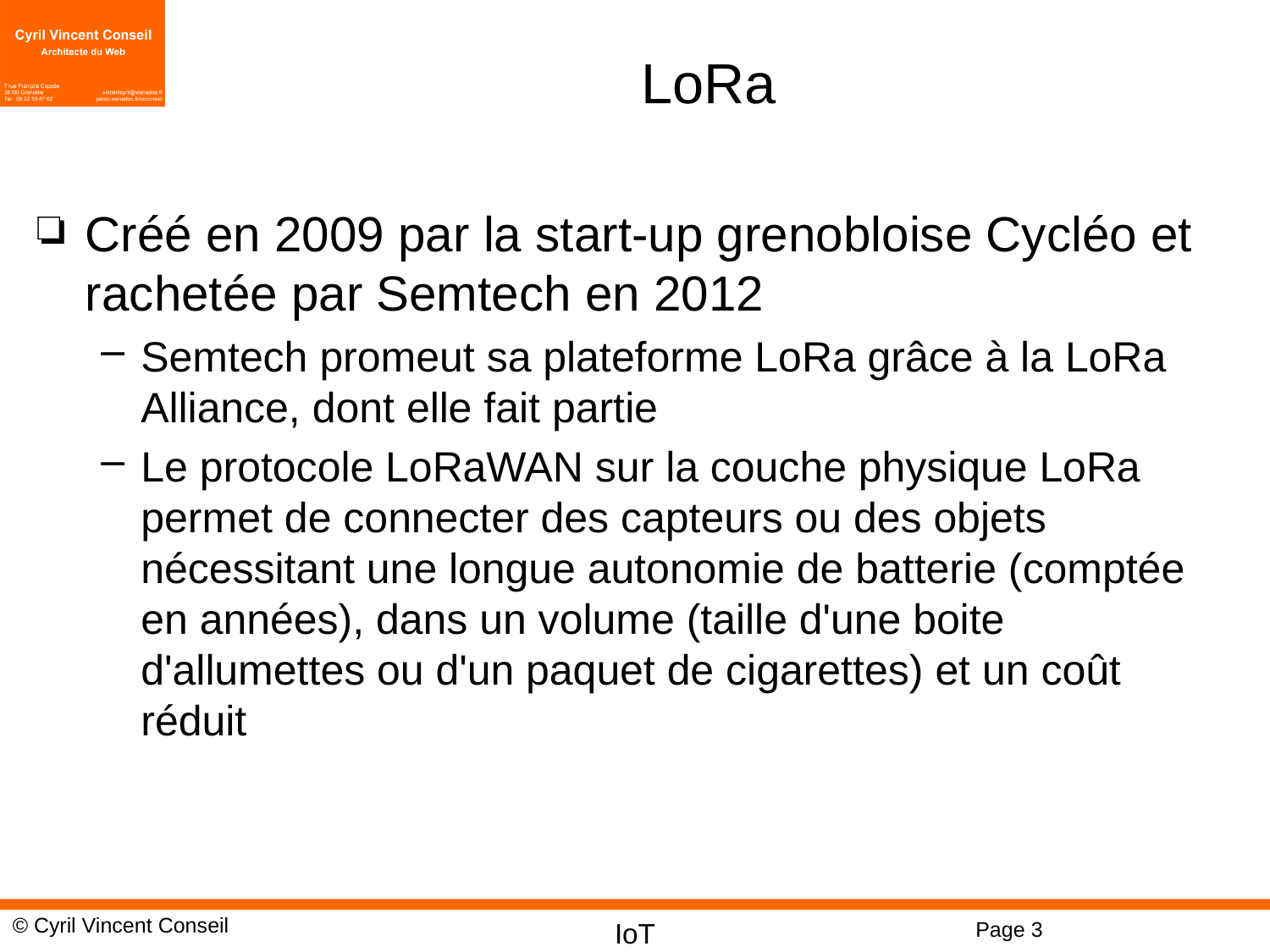

# LoRa
Créé en 2009 par la start-up grenobloise Cycléo et rachetée par Semtech en 2012
Semtech promeut sa plateforme LoRa grâce à la LoRa Alliance, dont elle fait partie
Le protocole LoRaWAN sur la couche physique LoRa permet de connecter des capteurs ou des objets nécessitant une longue autonomie de batterie (comptée en années), dans un volume (taille d'une boite d'allumettes ou d'un paquet de cigarettes) et un coût réduit